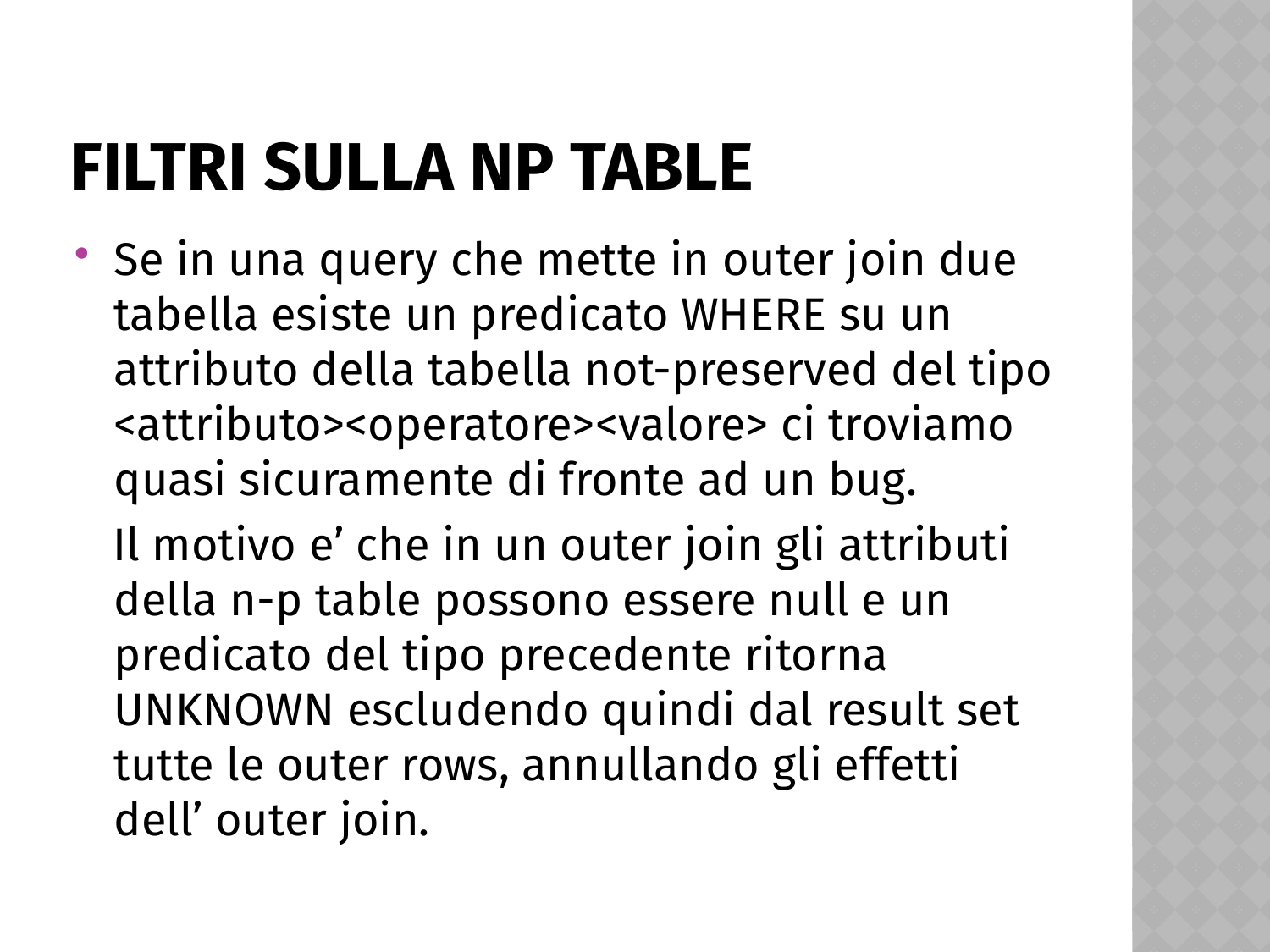

# FILTRi sulla NP table
Se in una query che mette in outer join due tabella esiste un predicato WHERE su un attributo della tabella not-preserved del tipo <attributo><operatore><valore> ci troviamo quasi sicuramente di fronte ad un bug.
   Il motivo e’ che in un outer join gli attributi della n-p table possono essere null e un predicato del tipo precedente ritorna UNKNOWN escludendo quindi dal result set tutte le outer rows, annullando gli effetti dell’ outer join.